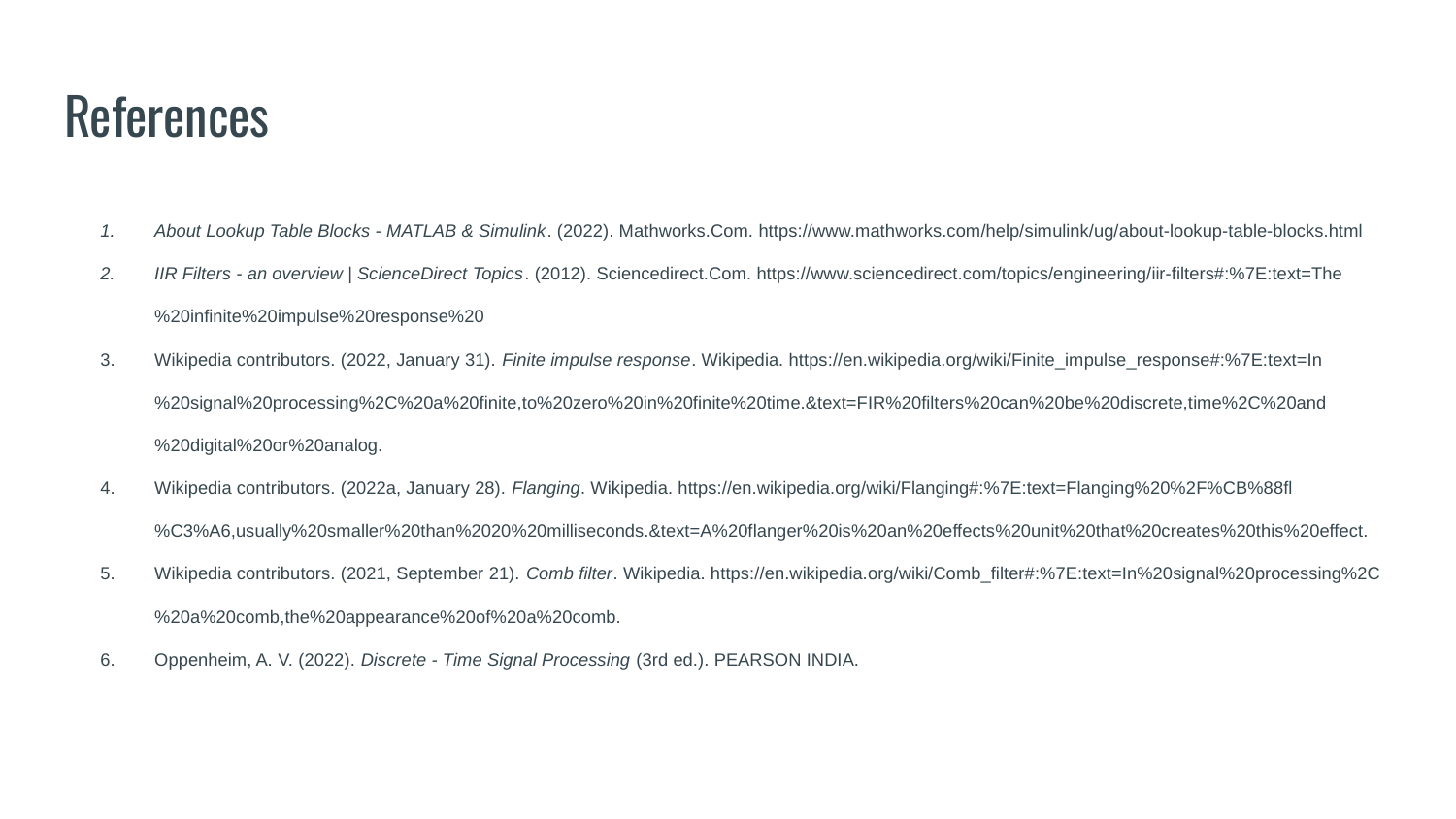

# References
About Lookup Table Blocks - MATLAB & Simulink. (2022). Mathworks.Com. https://www.mathworks.com/help/simulink/ug/about-lookup-table-blocks.html
IIR Filters - an overview | ScienceDirect Topics. (2012). Sciencedirect.Com. https://www.sciencedirect.com/topics/engineering/iir-filters#:%7E:text=The%20infinite%20impulse%20response%20
Wikipedia contributors. (2022, January 31). Finite impulse response. Wikipedia. https://en.wikipedia.org/wiki/Finite_impulse_response#:%7E:text=In%20signal%20processing%2C%20a%20finite,to%20zero%20in%20finite%20time.&text=FIR%20filters%20can%20be%20discrete,time%2C%20and%20digital%20or%20analog.
Wikipedia contributors. (2022a, January 28). Flanging. Wikipedia. https://en.wikipedia.org/wiki/Flanging#:%7E:text=Flanging%20%2F%CB%88fl%C3%A6,usually%20smaller%20than%2020%20milliseconds.&text=A%20flanger%20is%20an%20effects%20unit%20that%20creates%20this%20effect.
Wikipedia contributors. (2021, September 21). Comb filter. Wikipedia. https://en.wikipedia.org/wiki/Comb_filter#:%7E:text=In%20signal%20processing%2C%20a%20comb,the%20appearance%20of%20a%20comb.
Oppenheim, A. V. (2022). Discrete - Time Signal Processing (3rd ed.). PEARSON INDIA.